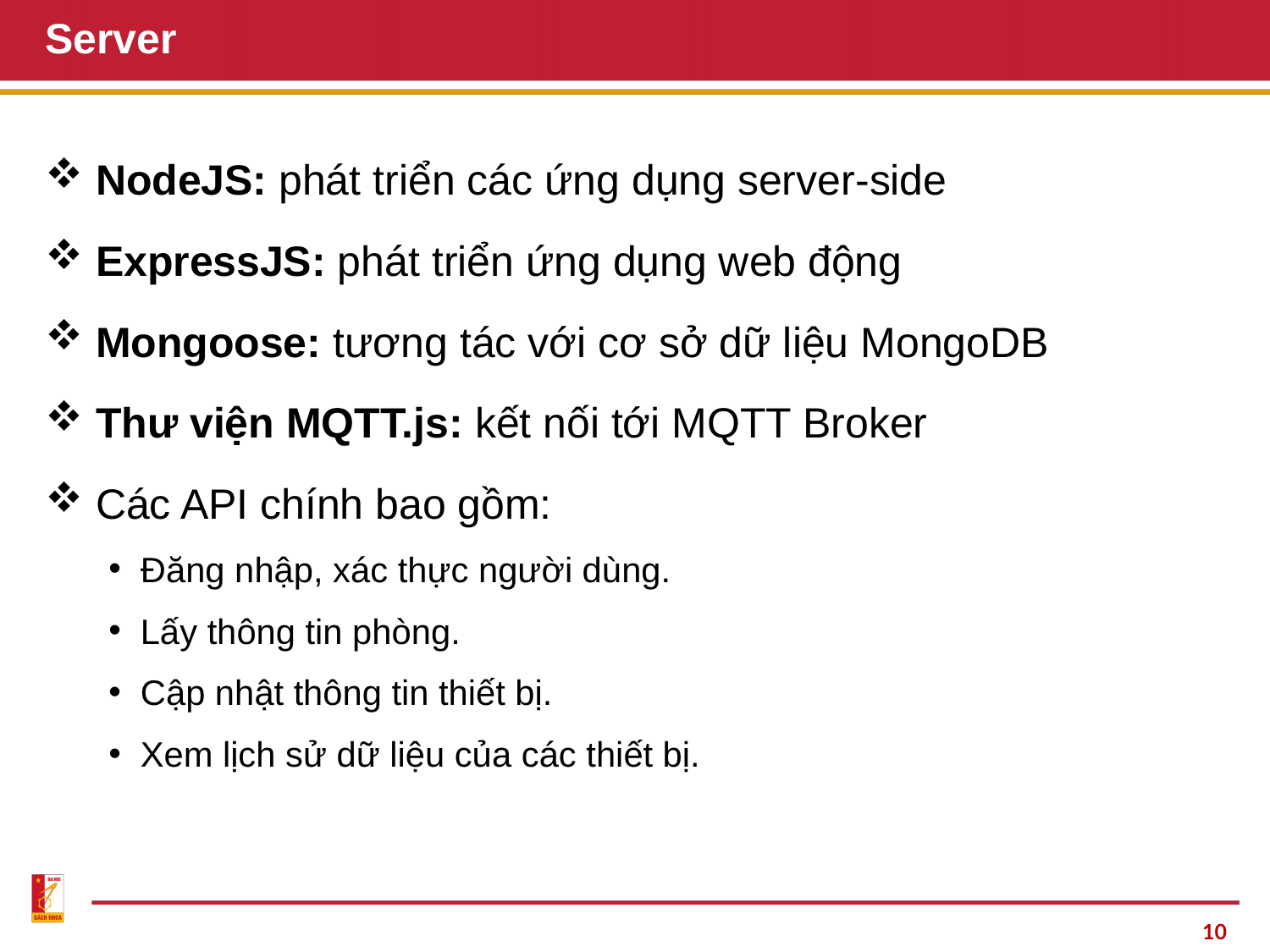

# Server
 NodeJS: phát triển các ứng dụng server-side
 ExpressJS: phát triển ứng dụng web động
 Mongoose: tương tác với cơ sở dữ liệu MongoDB
 Thư viện MQTT.js: kết nối tới MQTT Broker
 Các API chính bao gồm:
Đăng nhập, xác thực người dùng.
Lấy thông tin phòng.
Cập nhật thông tin thiết bị.
Xem lịch sử dữ liệu của các thiết bị.
10